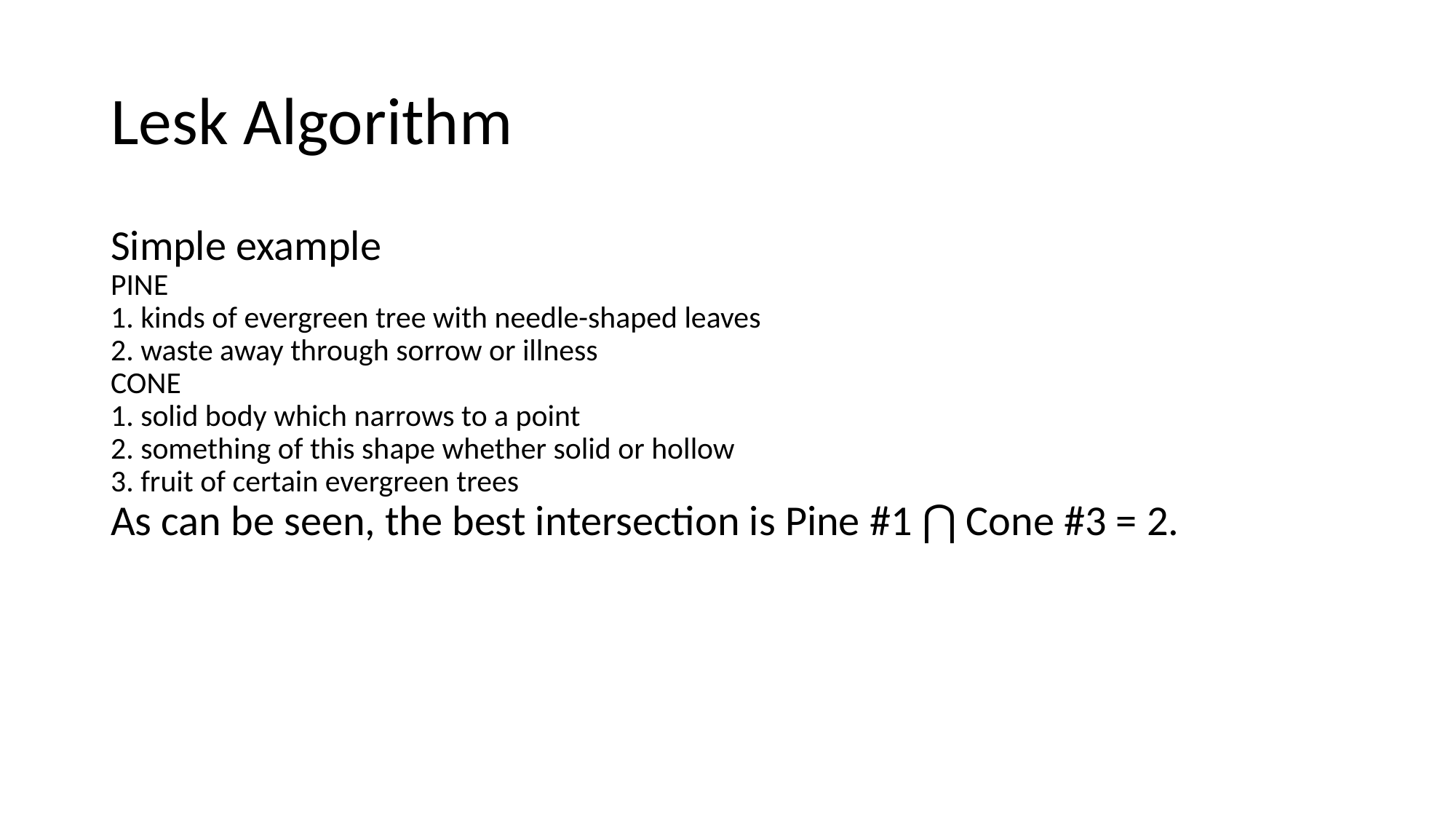

Lesk Algorithm
Simple example
PINE
1. kinds of evergreen tree with needle-shaped leaves
2. waste away through sorrow or illness
CONE
1. solid body which narrows to a point
2. something of this shape whether solid or hollow
3. fruit of certain evergreen trees
As can be seen, the best intersection is Pine #1 ⋂ Cone #3 = 2.